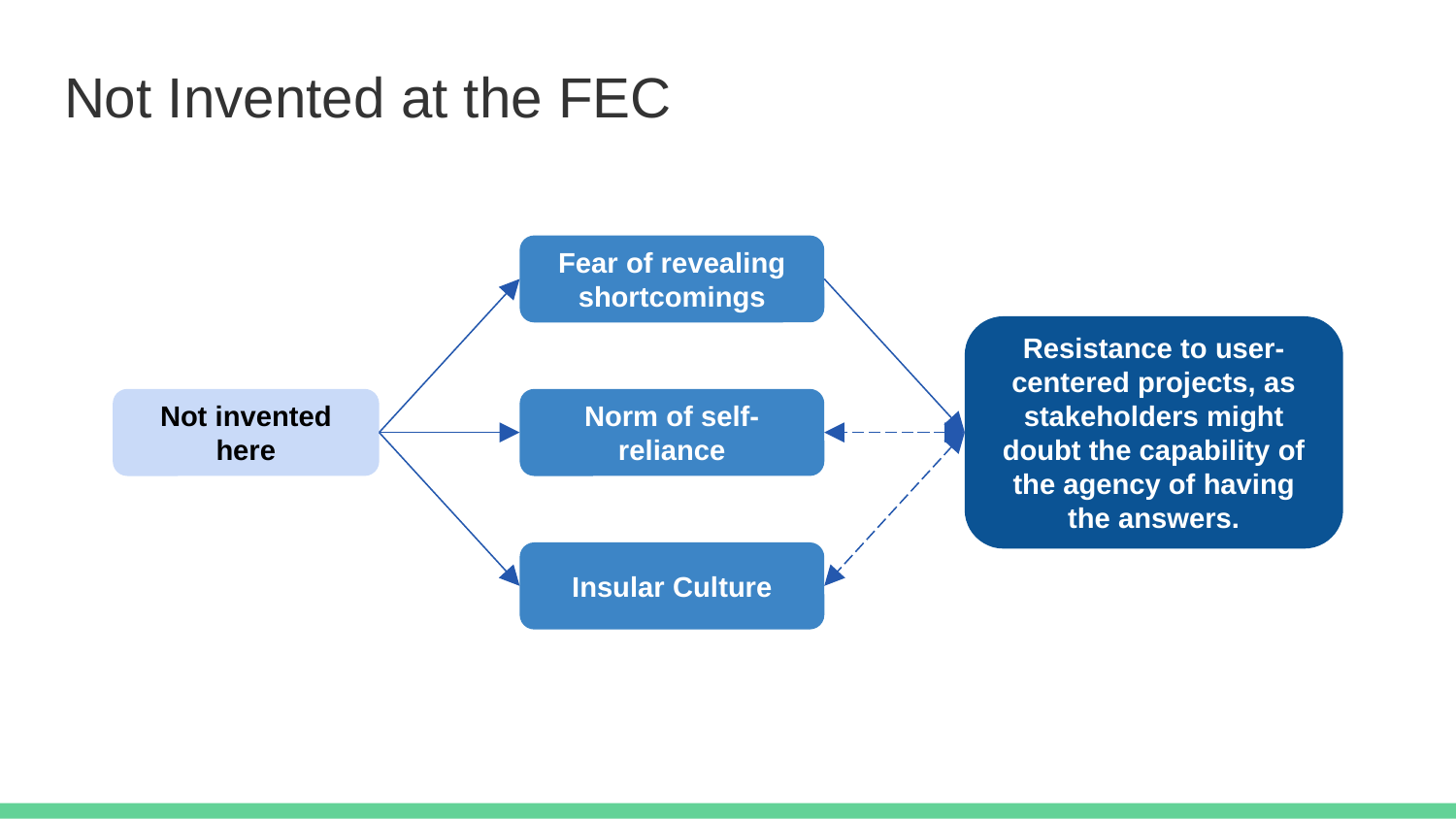

# Not Invented at the FEC
Fear of revealing shortcomings
Norm of self-reliance
Insular Culture
Resistance to user-centered projects, as stakeholders might doubt the capability of the agency of having the answers.
Not invented here